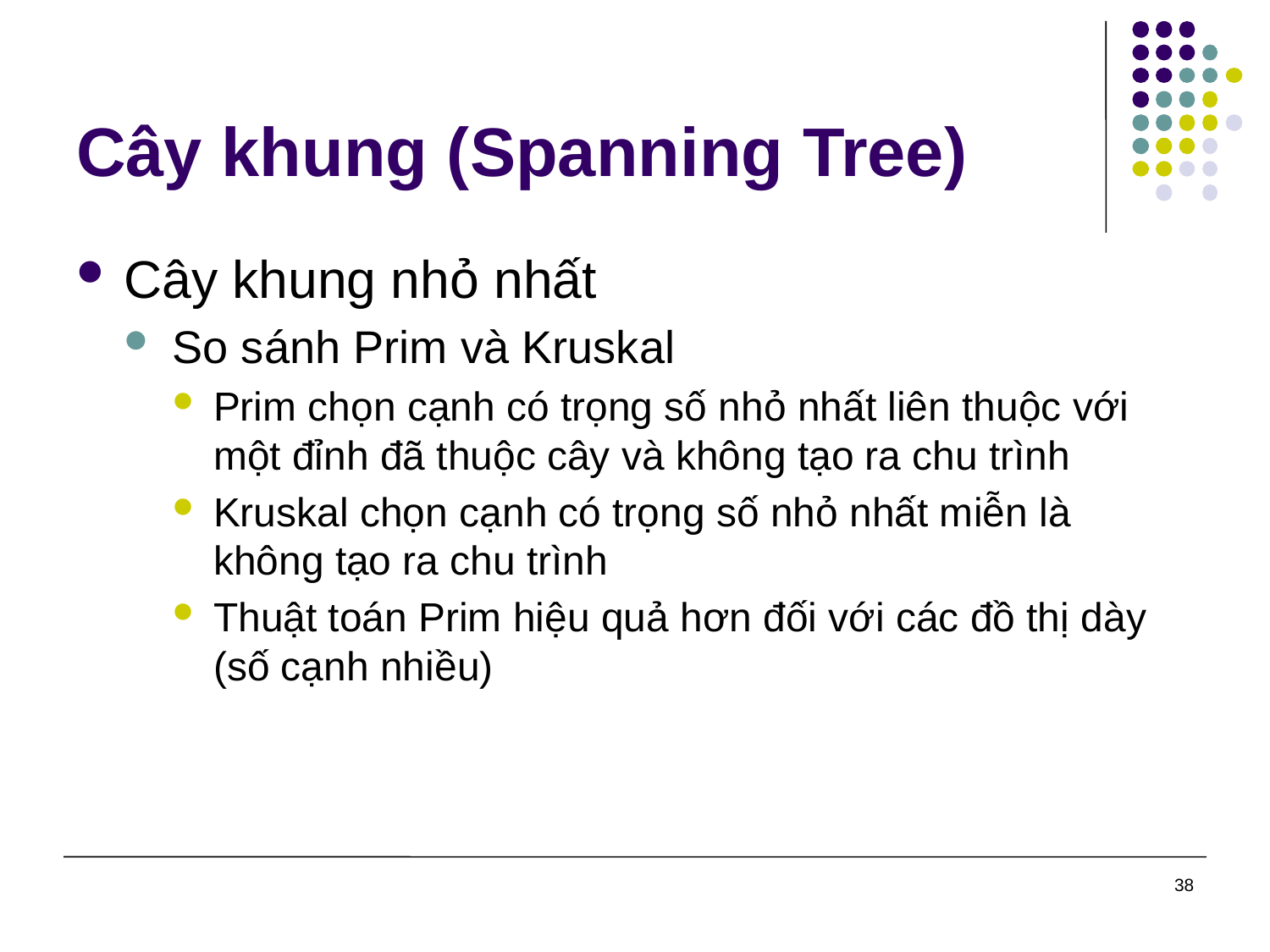

# Cây khung (Spanning Tree)
Cây khung nhỏ nhất
So sánh Prim và Kruskal
Prim chọn cạnh có trọng số nhỏ nhất liên thuộc với một đỉnh đã thuộc cây và không tạo ra chu trình
Kruskal chọn cạnh có trọng số nhỏ nhất miễn là không tạo ra chu trình
Thuật toán Prim hiệu quả hơn đối với các đồ thị dày (số cạnh nhiều)

38